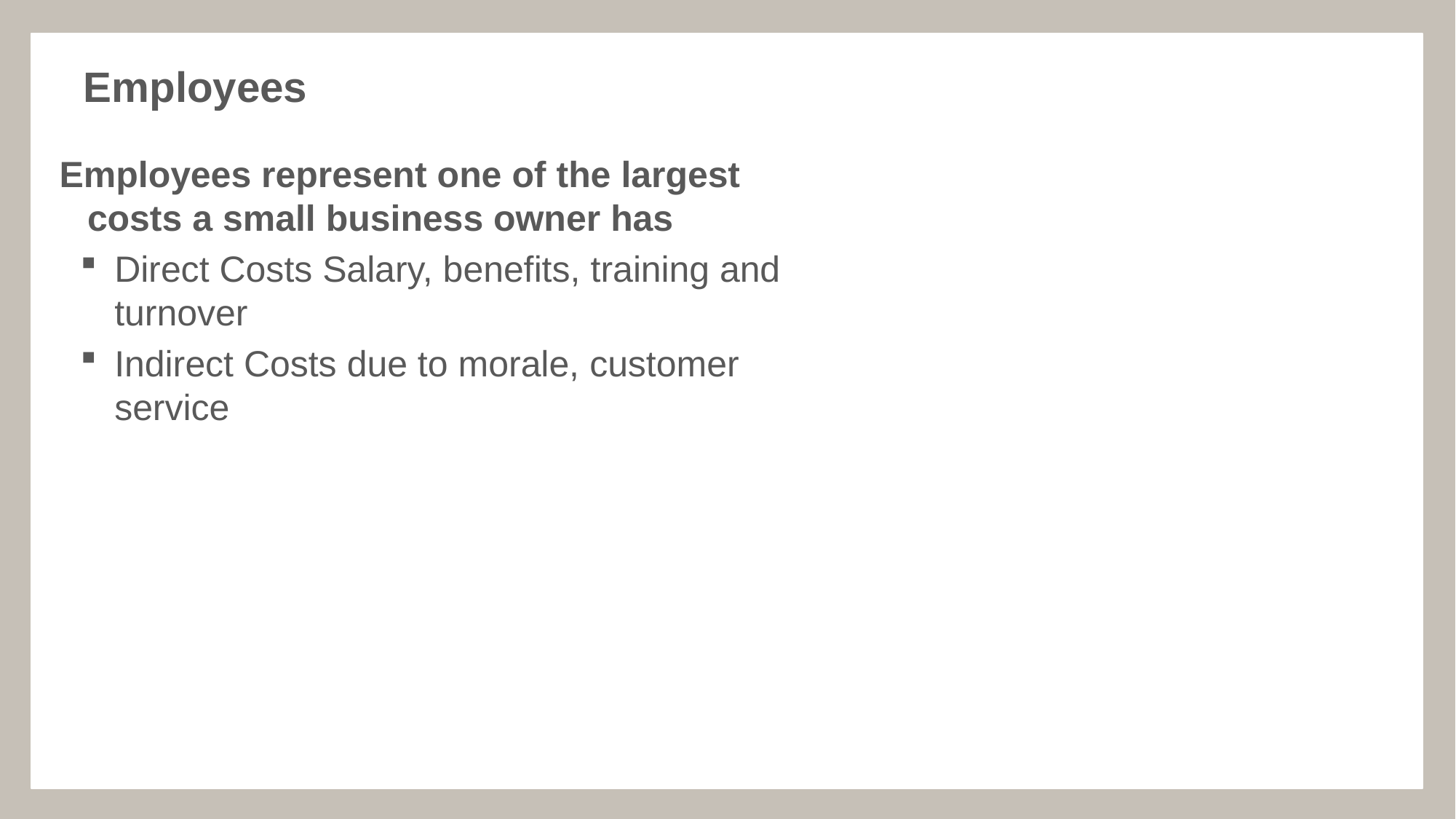

# Employees
Employees represent one of the largest costs a small business owner has
Direct Costs Salary, benefits, training and  turnover
Indirect Costs due to morale, customer service